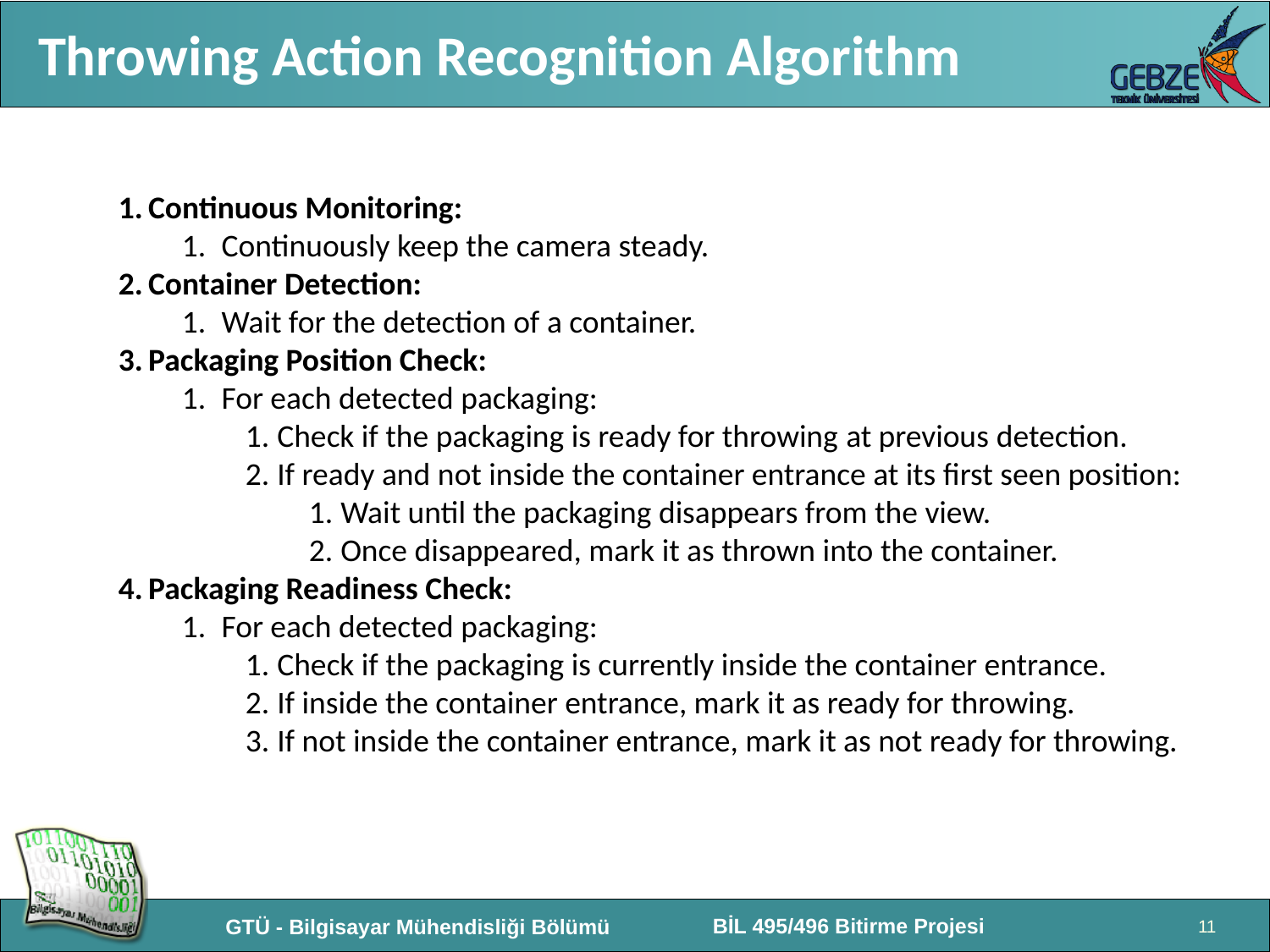

# Throwing Action Recognition Algorithm

Continuous Monitoring:
Continuously keep the camera steady.
Container Detection:
Wait for the detection of a container.
Packaging Position Check:
For each detected packaging:
Check if the packaging is ready for throwing at previous detection.
If ready and not inside the container entrance at its first seen position:
Wait until the packaging disappears from the view.
Once disappeared, mark it as thrown into the container.
Packaging Readiness Check:
For each detected packaging:
Check if the packaging is currently inside the container entrance.
If inside the container entrance, mark it as ready for throwing.
If not inside the container entrance, mark it as not ready for throwing.
11